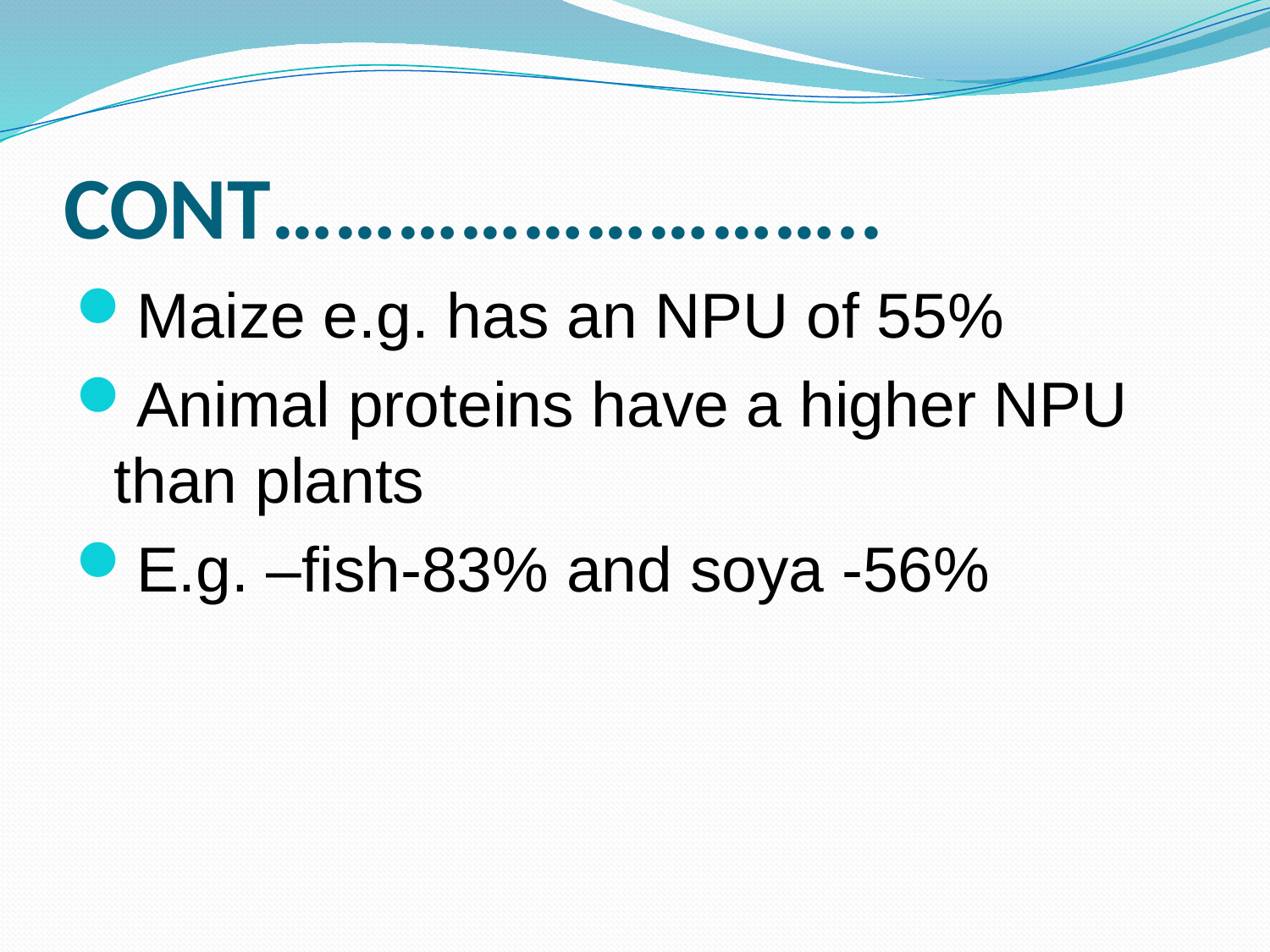

# CONT………………………..
Maize e.g. has an NPU of 55%
Animal proteins have a higher NPU than plants
E.g. –fish-83% and soya -56%